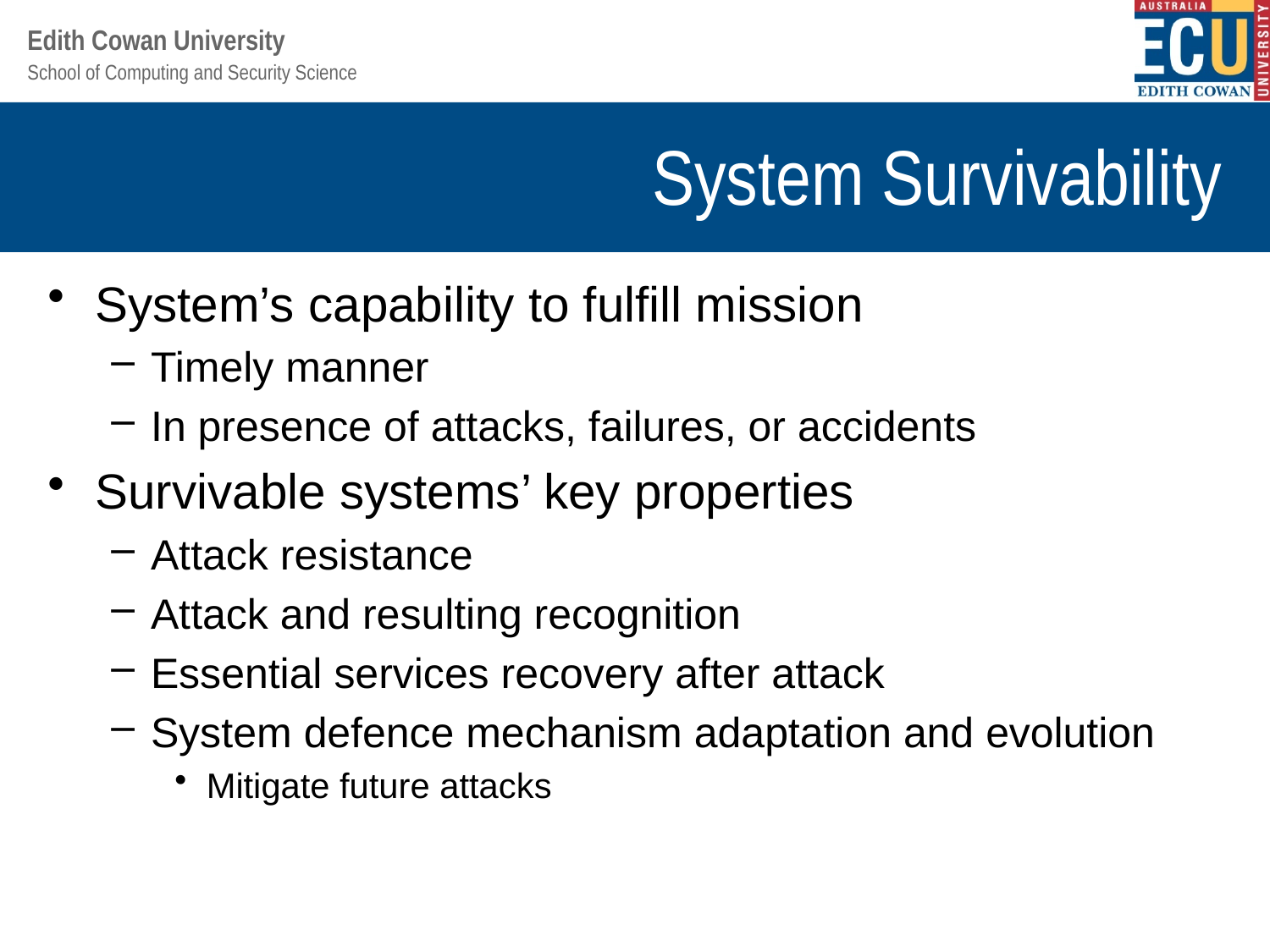

# System Survivability
System’s capability to fulfill mission
Timely manner
In presence of attacks, failures, or accidents
Survivable systems’ key properties
Attack resistance
Attack and resulting recognition
Essential services recovery after attack
System defence mechanism adaptation and evolution
Mitigate future attacks